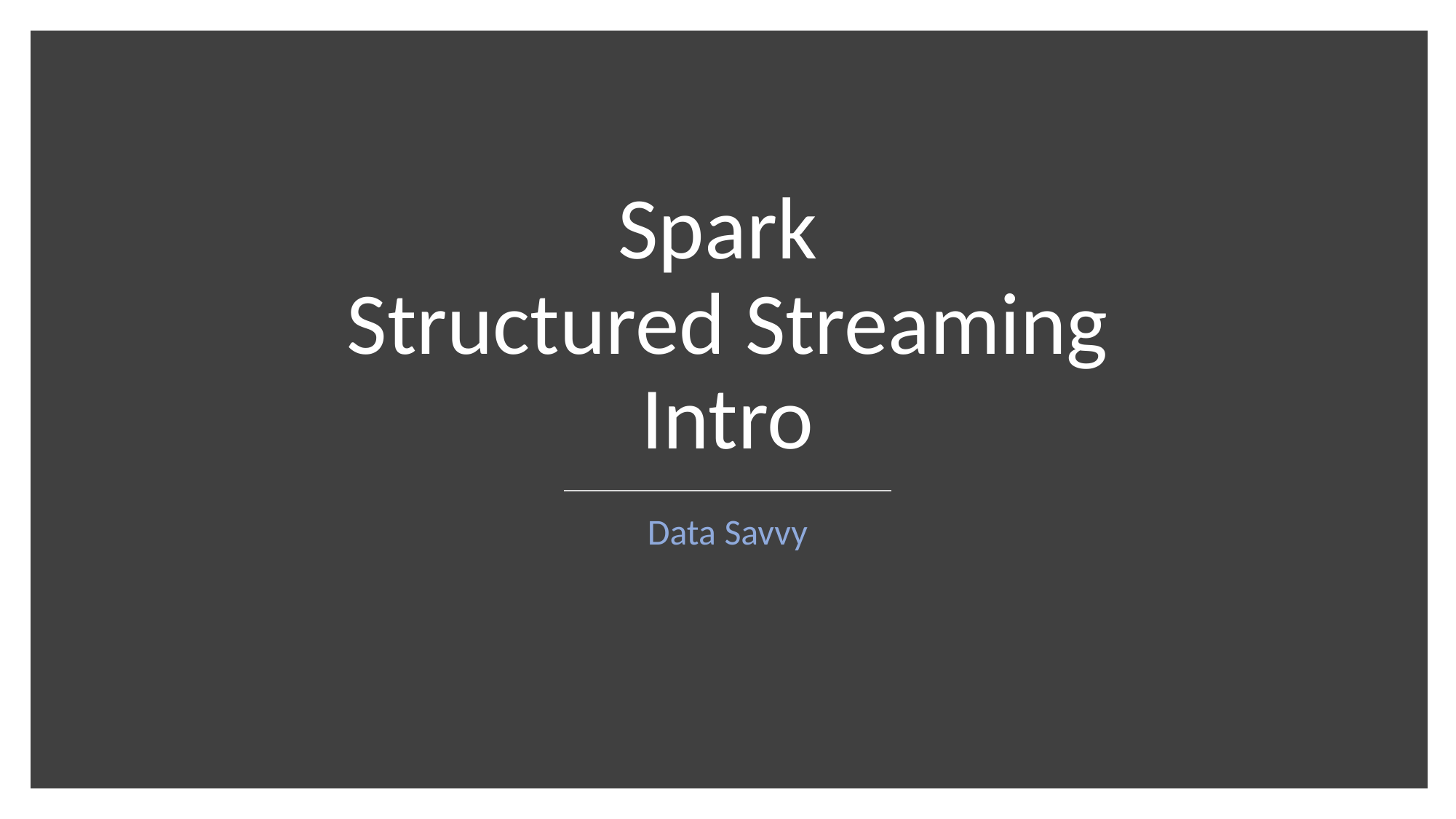

# Spark Structured Streaming Intro
Data Savvy